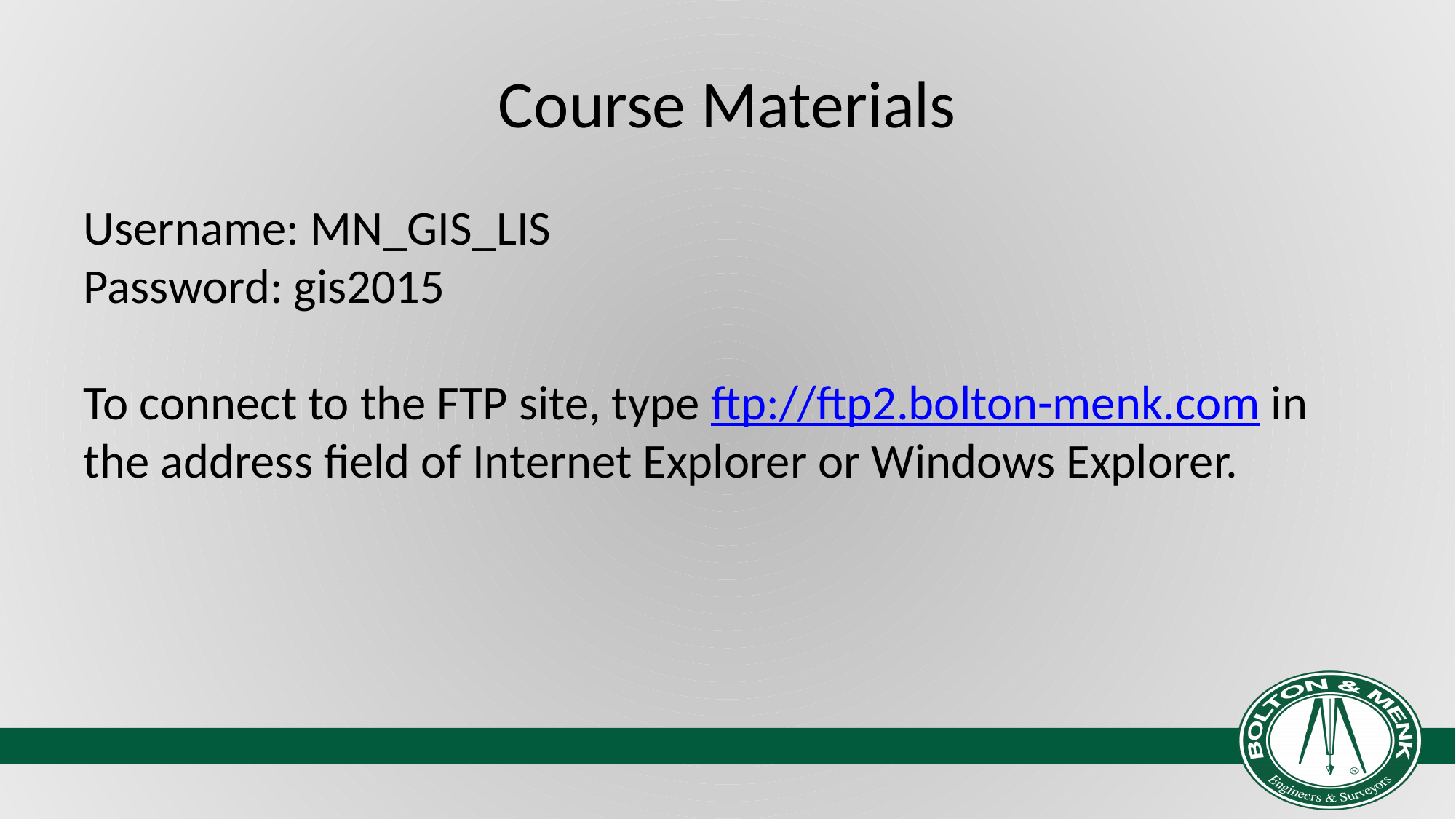

# Course Materials
Username: MN_GIS_LIS
Password: gis2015
To connect to the FTP site, type ftp://ftp2.bolton-menk.com in the address field of Internet Explorer or Windows Explorer.